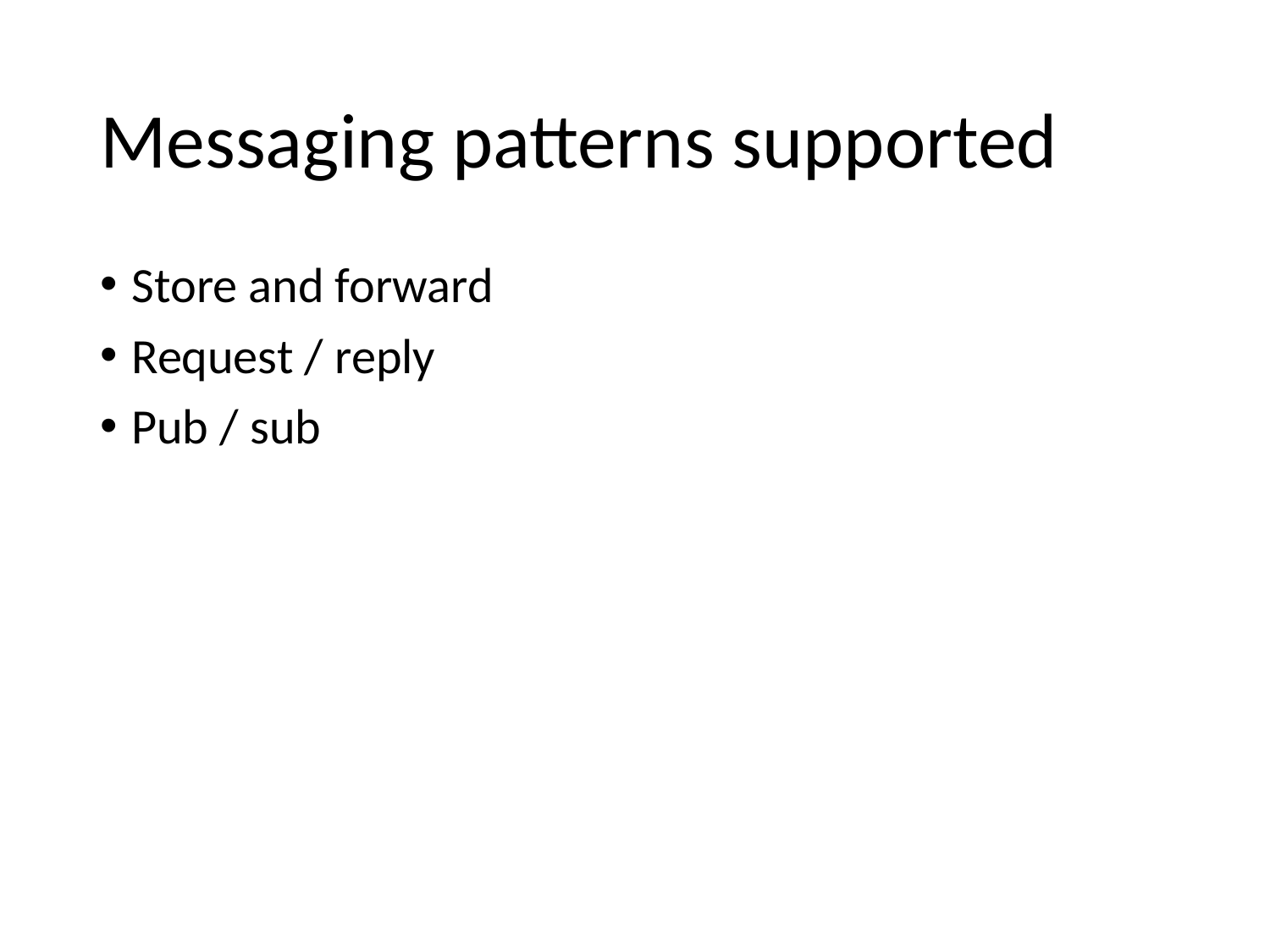

# Messaging patterns supported
Store and forward
Request / reply
Pub / sub